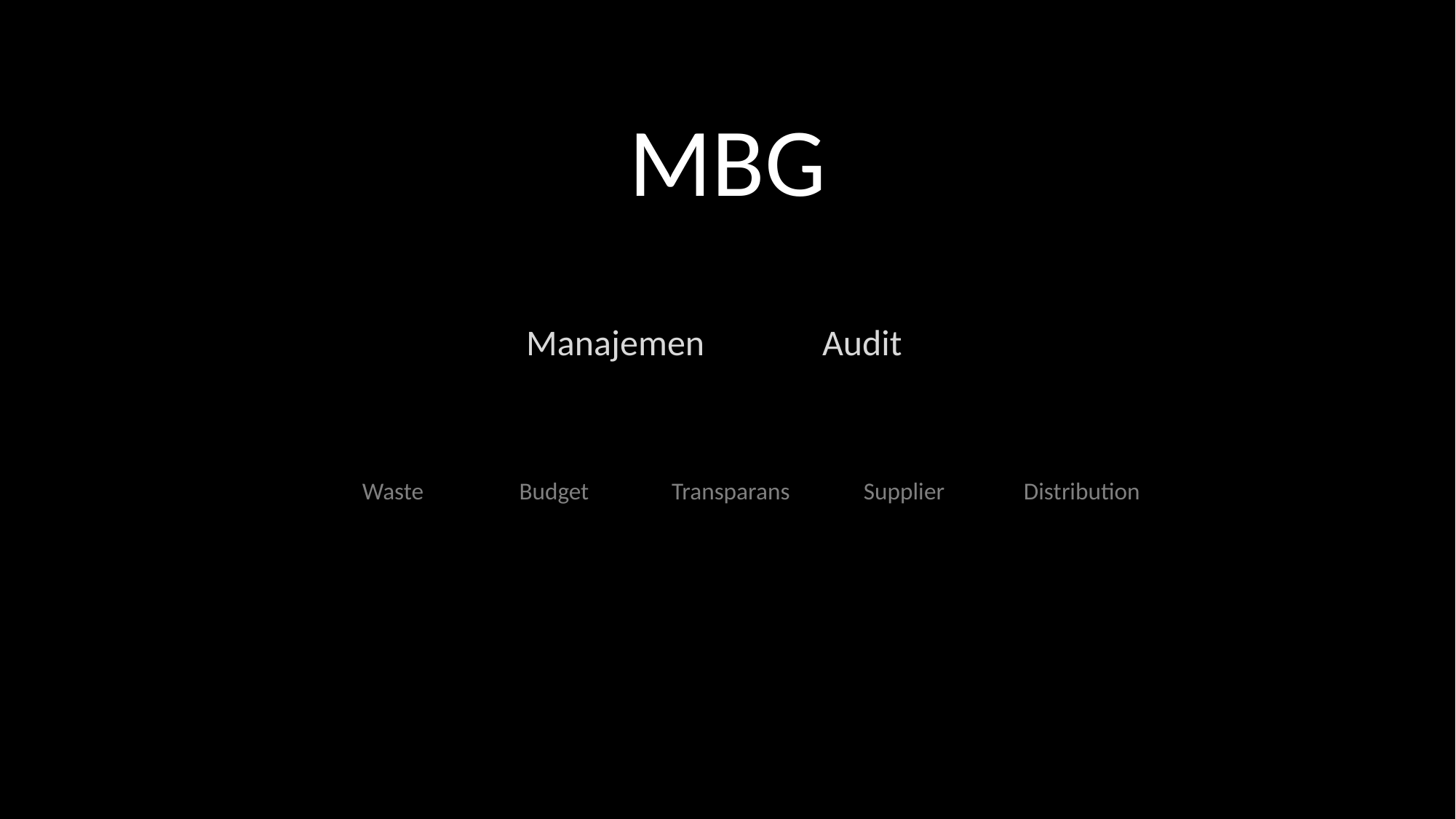

MBG
Manajemen
Audit
Boros
Waste
Budget
Transparans
Supplier
Distribution